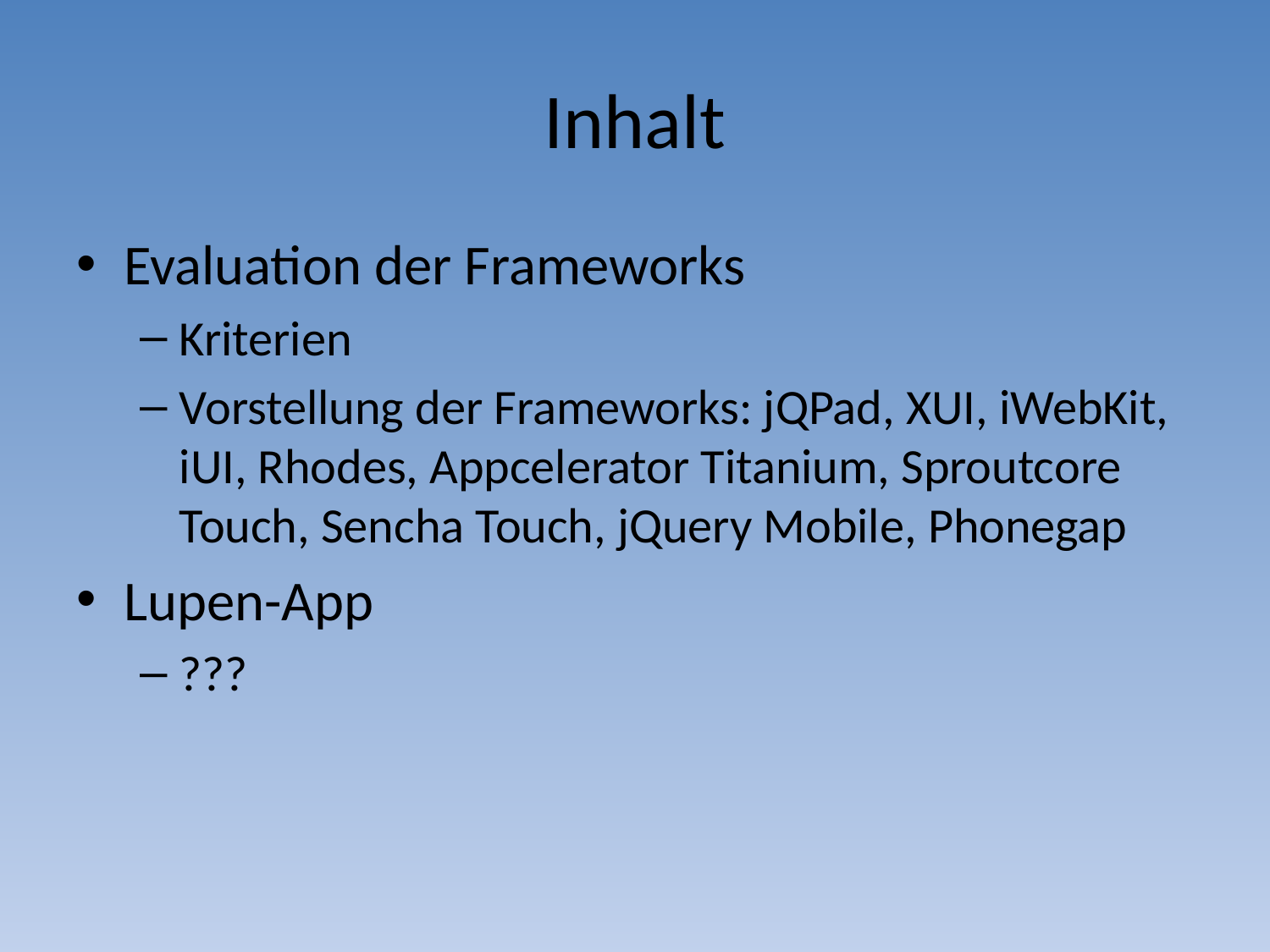

# Inhalt
Evaluation der Frameworks
Kriterien
Vorstellung der Frameworks: jQPad, XUI, iWebKit, iUI, Rhodes, Appcelerator Titanium, Sproutcore Touch, Sencha Touch, jQuery Mobile, Phonegap
Lupen-App
???